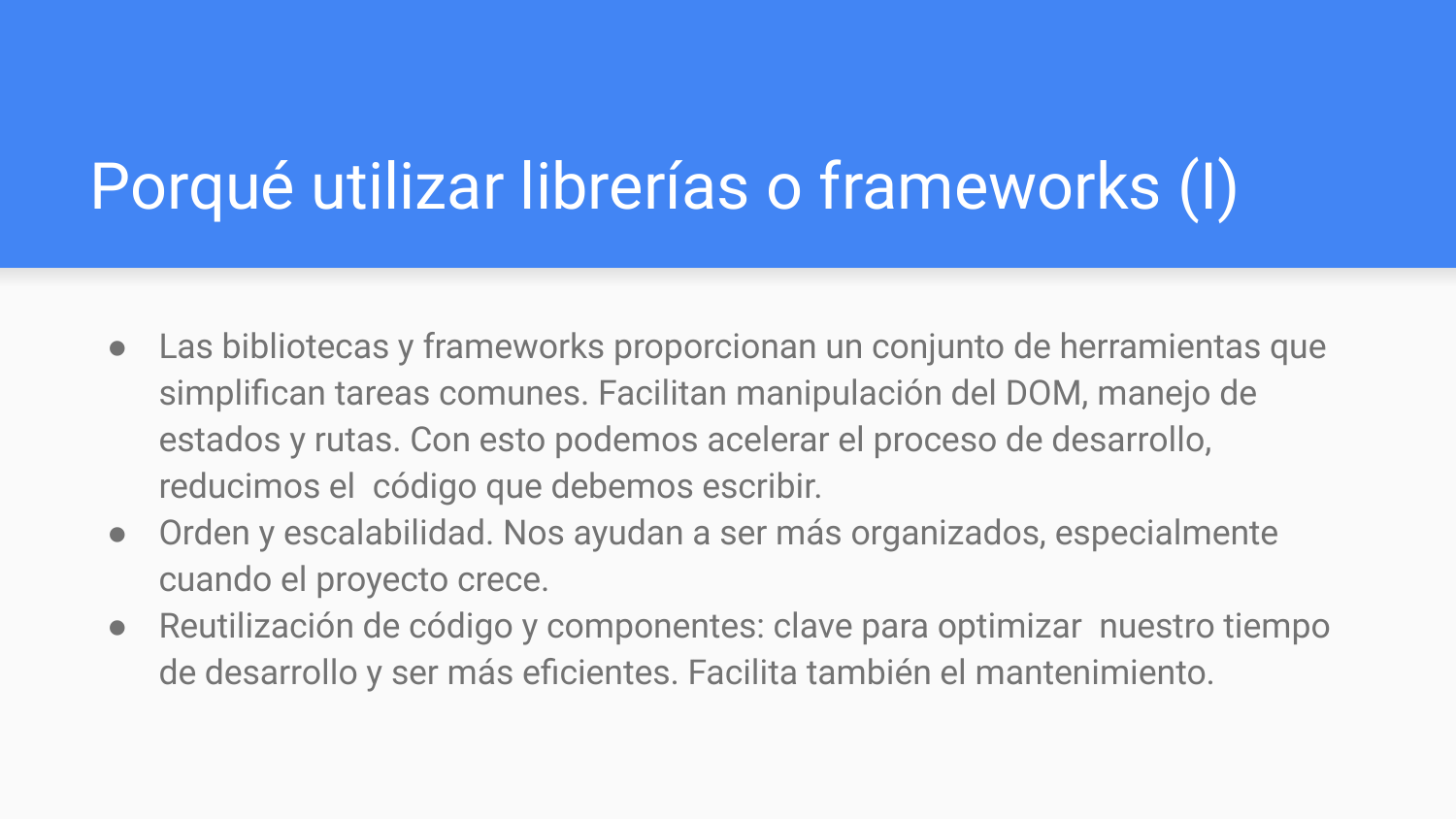

# Porqué utilizar librerías o frameworks (I)
Las bibliotecas y frameworks proporcionan un conjunto de herramientas que simplifican tareas comunes. Facilitan manipulación del DOM, manejo de estados y rutas. Con esto podemos acelerar el proceso de desarrollo, reducimos el  código que debemos escribir.
Orden y escalabilidad. Nos ayudan a ser más organizados, especialmente cuando el proyecto crece.
Reutilización de código y componentes: clave para optimizar  nuestro tiempo de desarrollo y ser más eficientes. Facilita también el mantenimiento.